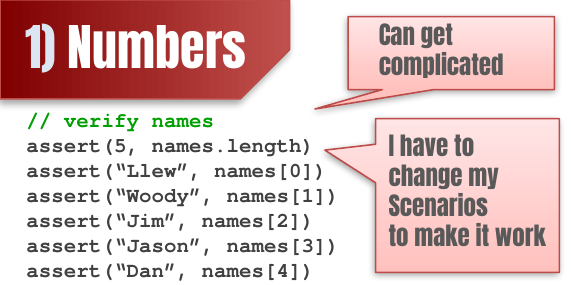

1) Numbers
Can get
complicated

// verify names
assert(5, names.length)
assert(“Llew”, names[0])
assert(“Woody”, names[1])
assert(“Jim”, names[2])
assert(“Jason”, names[3])
assert(“Dan”, names[4])

I have to
change my
Scenarios
to make it work